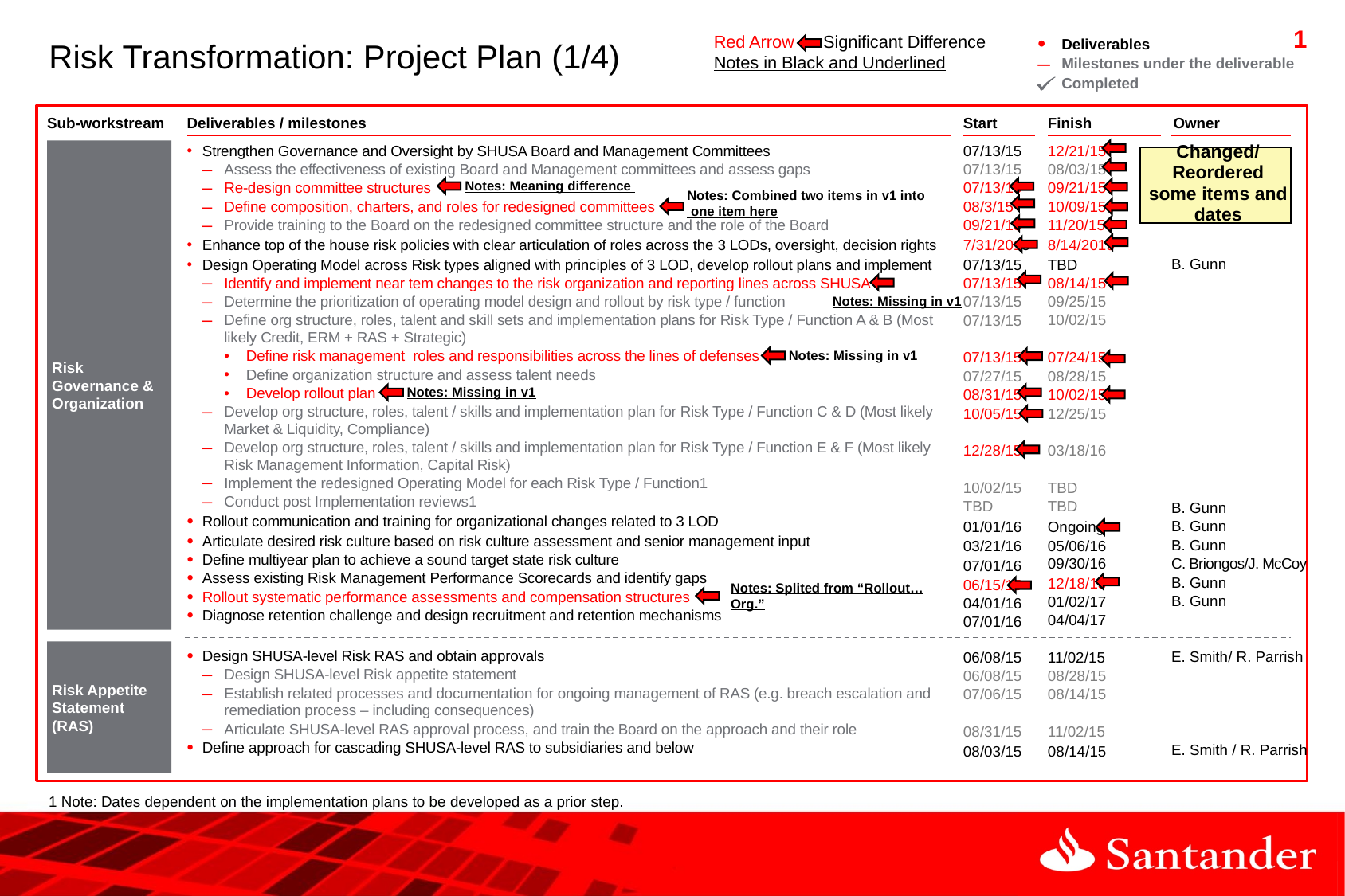

Red Arrow    : Significant Difference
Notes in Black and Underlined
# Risk Transformation: Project Plan (1/4)
Deliverables
Milestones under the deliverable
Completed

Sub-workstream
Deliverables / milestones
Start
Finish
Owner

Risk Governance & Organization
07/13/15
07/13/15
07/13/15
08/3/15
09/21/15
7/31/2015
07/13/15
07/13/15
07/13/15
07/13/15

07/13/15
07/27/15
08/31/15
10/05/15

12/28/15

10/02/15
TBD
01/01/16
03/21/16
07/01/16
06/15/15
04/01/16
07/01/16
12/21/15
08/03/15
09/21/15
10/09/15
11/20/15
8/14/2015
TBD
08/14/15
09/25/15
10/02/15

07/24/15
08/28/15
10/02/15
12/25/15

03/18/16

TBD
TBD
Ongoing
05/06/16 09/30/16
12/18/15
01/02/17
04/04/17
Strengthen Governance and Oversight by SHUSA Board and Management Committees
Assess the effectiveness of existing Board and Management committees and assess gaps
Re-design committee structures
Define composition, charters, and roles for redesigned committees
Provide training to the Board on the redesigned committee structure and the role of the Board
Enhance top of the house risk policies with clear articulation of roles across the 3 LODs, oversight, decision rights
Design Operating Model across Risk types aligned with principles of 3 LOD, develop rollout plans and implement
Identify and implement near tem changes to the risk organization and reporting lines across SHUSA
Determine the prioritization of operating model design and rollout by risk type / function
Define org structure, roles, talent and skill sets and implementation plans for Risk Type / Function A & B (Most likely Credit, ERM + RAS + Strategic)
Define risk management  roles and responsibilities across the lines of defenses
Define organization structure and assess talent needs
Develop rollout plan
Develop org structure, roles, talent / skills and implementation plan for Risk Type / Function C & D (Most likely Market & Liquidity, Compliance)
Develop org structure, roles, talent / skills and implementation plan for Risk Type / Function E & F (Most likely Risk Management Information, Capital Risk)
Implement the redesigned Operating Model for each Risk Type / Function1
Conduct post Implementation reviews1
Rollout communication and training for organizational changes related to 3 LOD
Articulate desired risk culture based on risk culture assessment and senior management input
Define multiyear plan to achieve a sound target state risk culture
Assess existing Risk Management Performance Scorecards and identify gaps
Rollout systematic performance assessments and compensation structures
Diagnose retention challenge and design recruitment and retention mechanisms
B. Gunn

B. Gunn

B. Gunn
B. Gunn
B. Gunn
C. Briongos/J. McCoy
B. Gunn
B. Gunn

E. Smith/ R. Parrish

E. Smith / R. Parrish
Changed/Reordered some items and dates

Notes: Meaning difference

Notes: Combined two items in v1 into
 one item here

Notes: Missing in v1
Notes: Missing in v1

Notes: Missing in v1

Notes: Splited from “Rollout…Org.”

Risk Appetite Statement (RAS)
Design SHUSA-level Risk RAS and obtain approvals
Design SHUSA-level Risk appetite statement
Establish related processes and documentation for ongoing management of RAS (e.g. breach escalation and remediation process – including consequences)
Articulate SHUSA-level RAS approval process, and train the Board on the approach and their role
Define approach for cascading SHUSA-level RAS to subsidiaries and below
06/08/15
06/08/15
07/06/15

08/31/15
08/03/15
11/02/15
08/28/15
08/14/15

11/02/15
08/14/15
1 Note: Dates dependent on the implementation plans to be developed as a prior step.